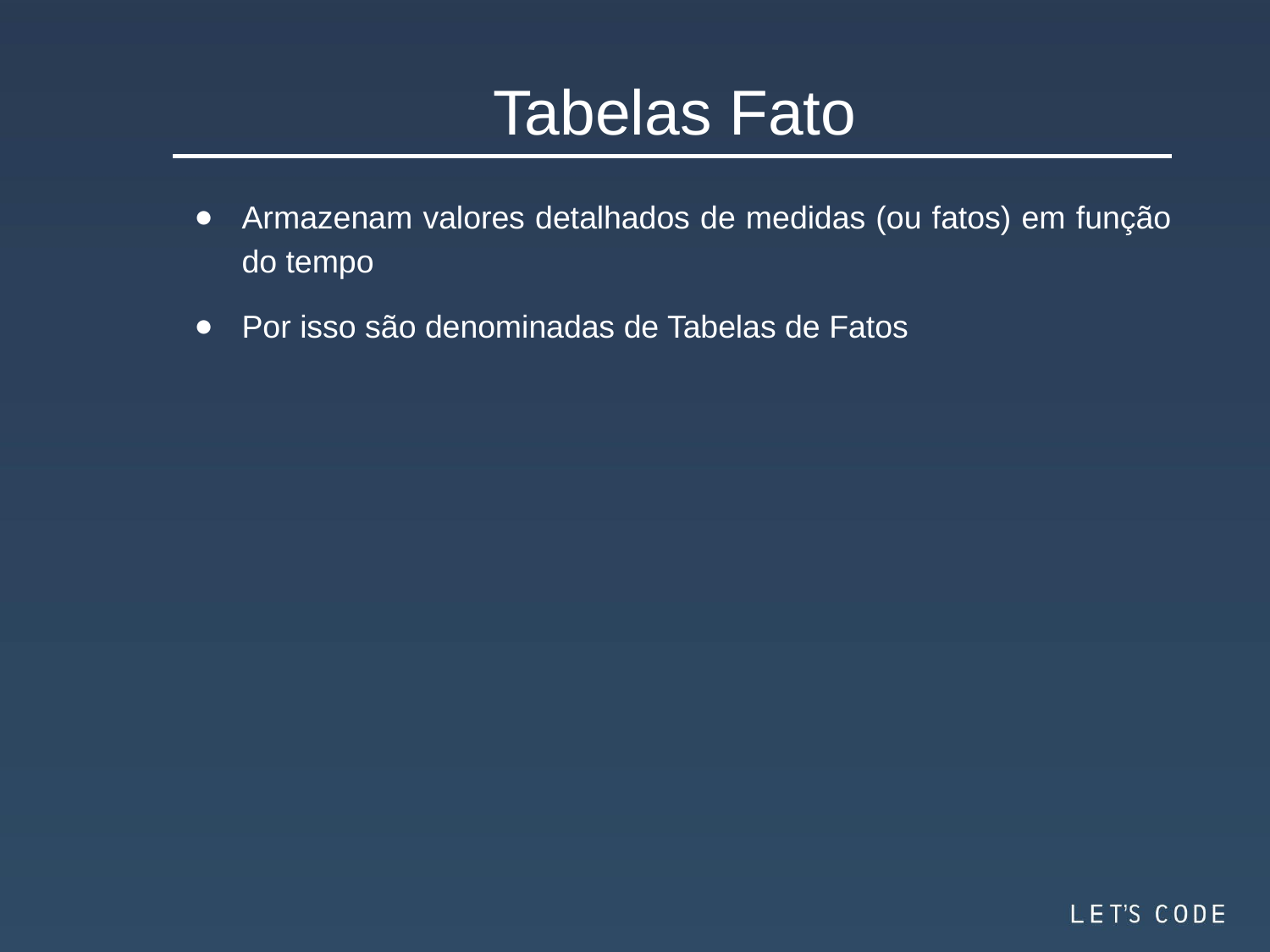

Tabelas Fato
Armazenam valores detalhados de medidas (ou fatos) em função do tempo
Por isso são denominadas de Tabelas de Fatos